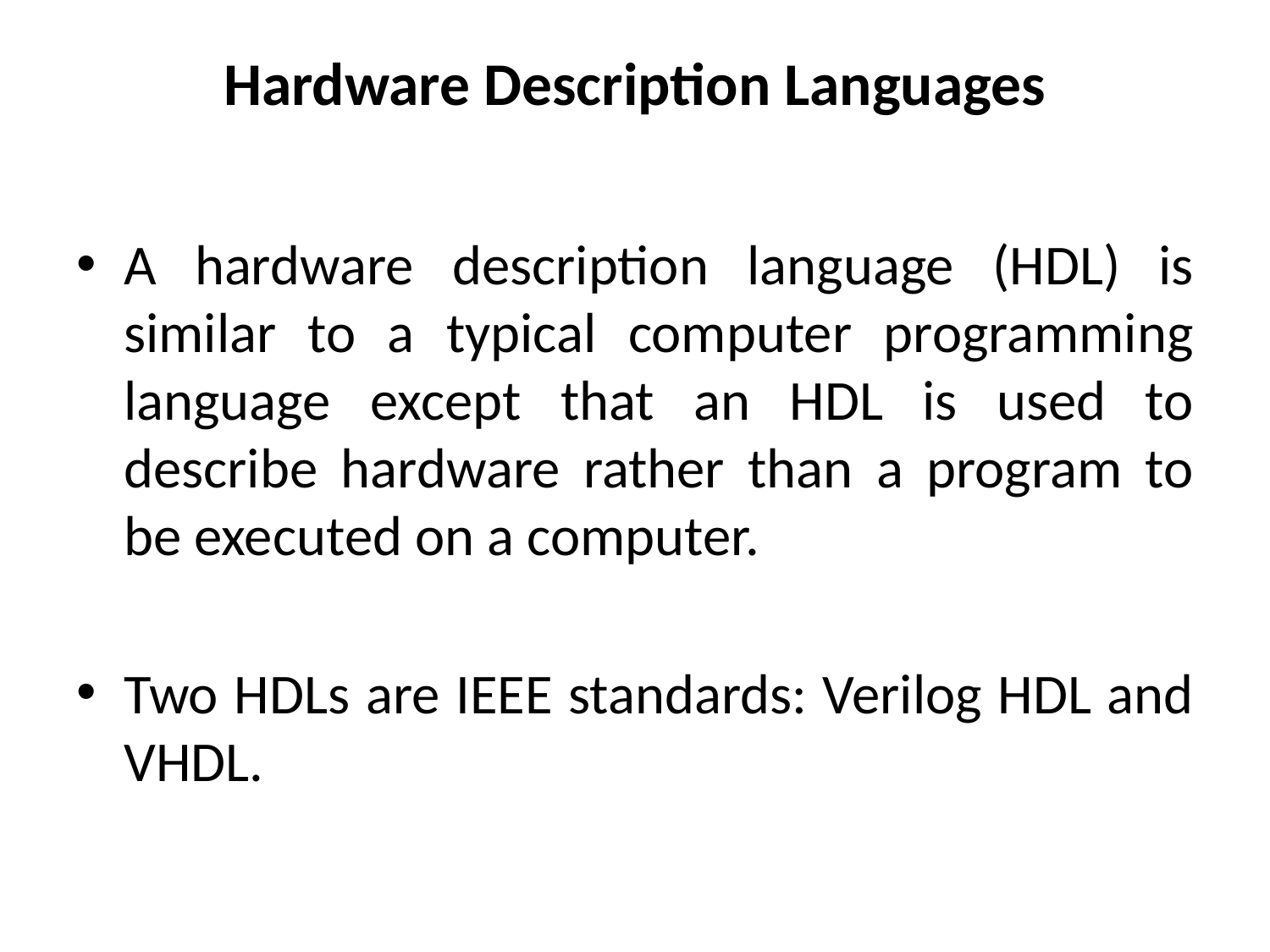

# Hardware Description Languages
A hardware description language (HDL) is similar to a typical computer programming language except that an HDL is used to describe hardware rather than a program to be executed on a computer.

Two HDLs are IEEE standards: Verilog HDL and VHDL.